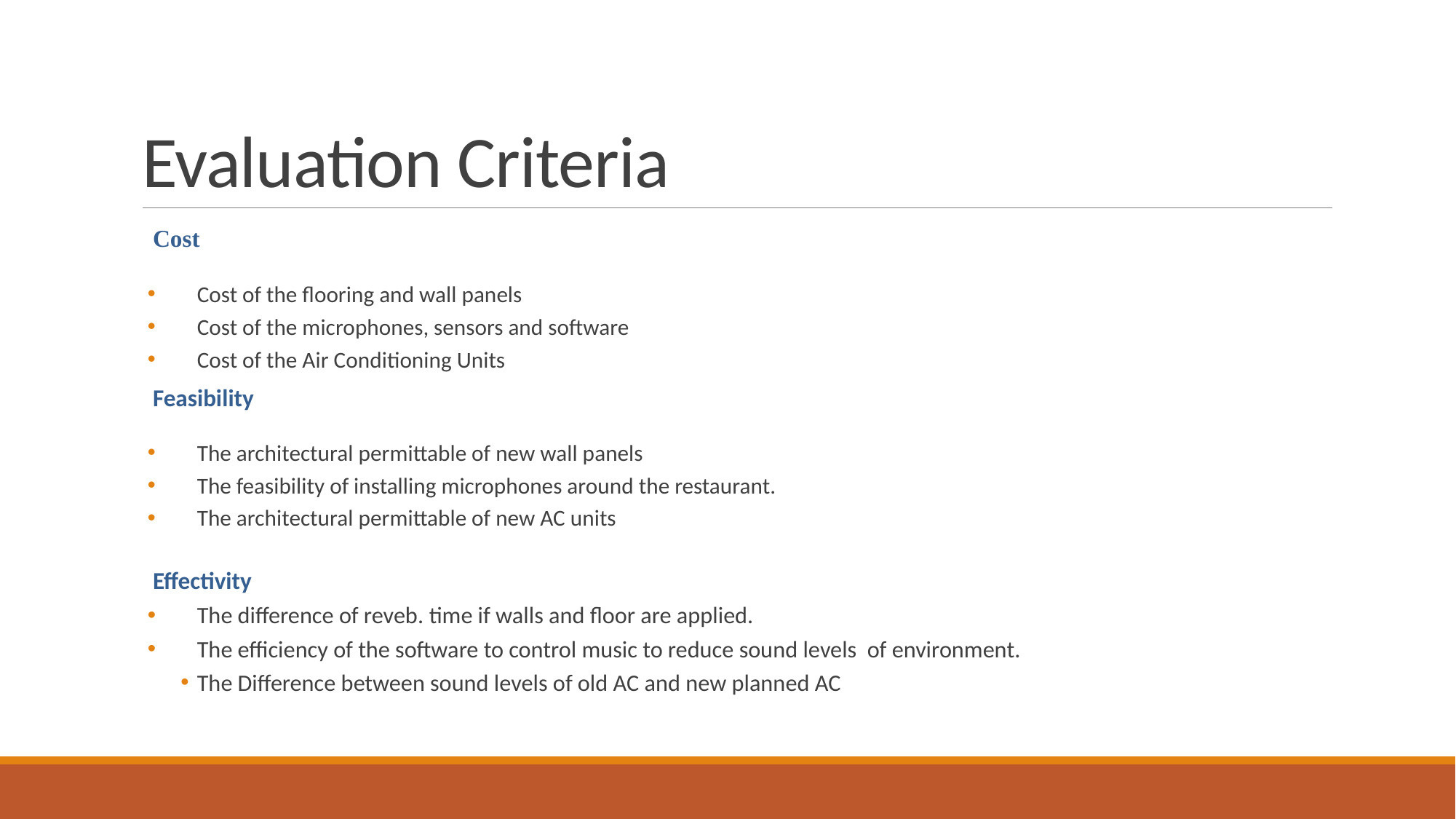

# Evaluation Criteria
Cost

Cost of the flooring and wall panels
Cost of the microphones, sensors and software
Cost of the Air Conditioning Units
Feasibility

The architectural permittable of new wall panels
The feasibility of installing microphones around the restaurant.
The architectural permittable of new AC units

Effectivity
The difference of reveb. time if walls and floor are applied.
The efficiency of the software to control music to reduce sound levels  of environment.
The Difference between sound levels of old AC and new planned AC